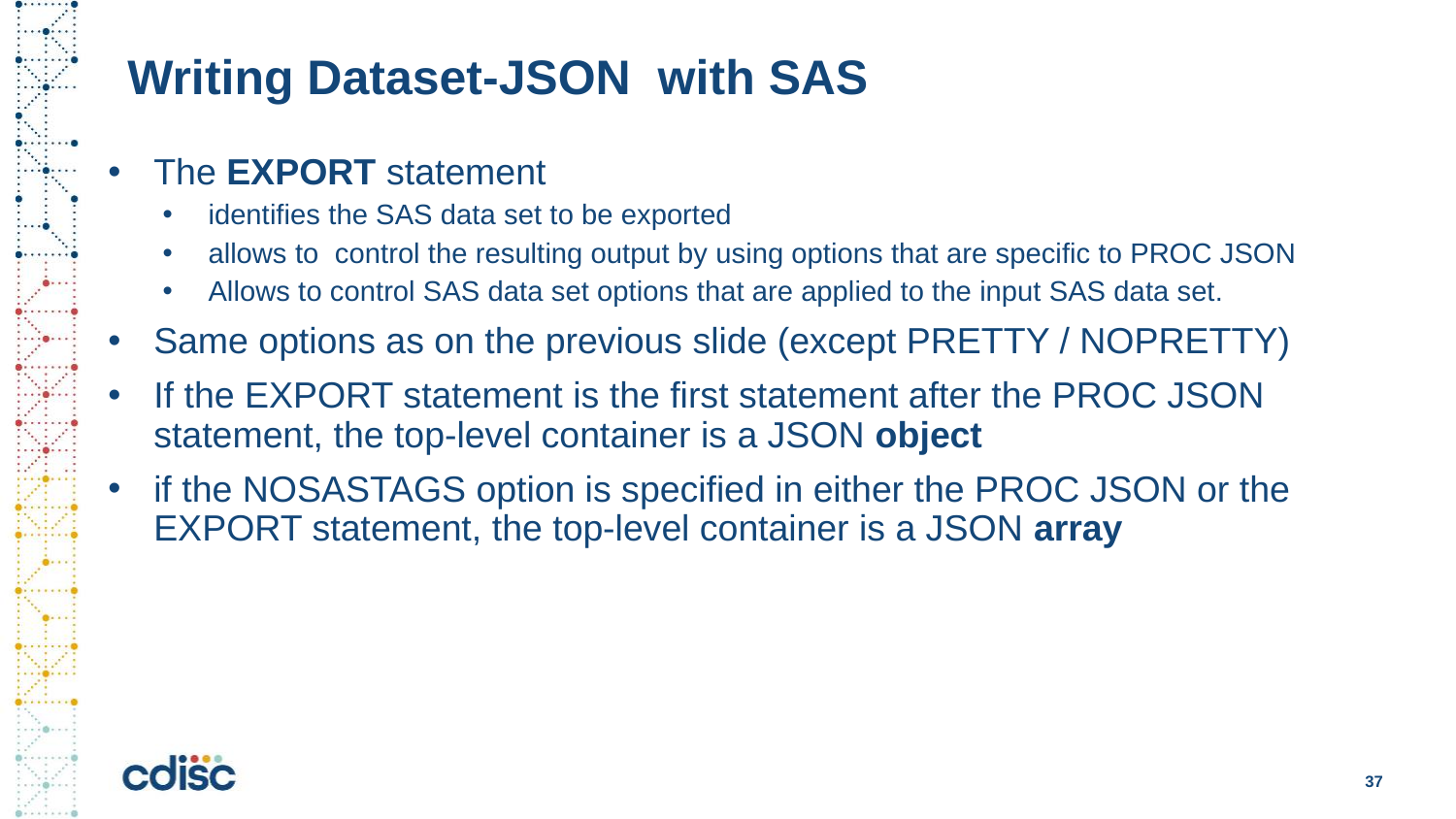

# Writing Dataset-JSON  with SAS
The EXPORT statement
identifies the SAS data set to be exported
allows to  control the resulting output by using options that are specific to PROC JSON
Allows to control SAS data set options that are applied to the input SAS data set.
Same options as on the previous slide (except PRETTY / NOPRETTY)
If the EXPORT statement is the first statement after the PROC JSON statement, the top-level container is a JSON object
if the NOSASTAGS option is specified in either the PROC JSON or the EXPORT statement, the top-level container is a JSON array

37